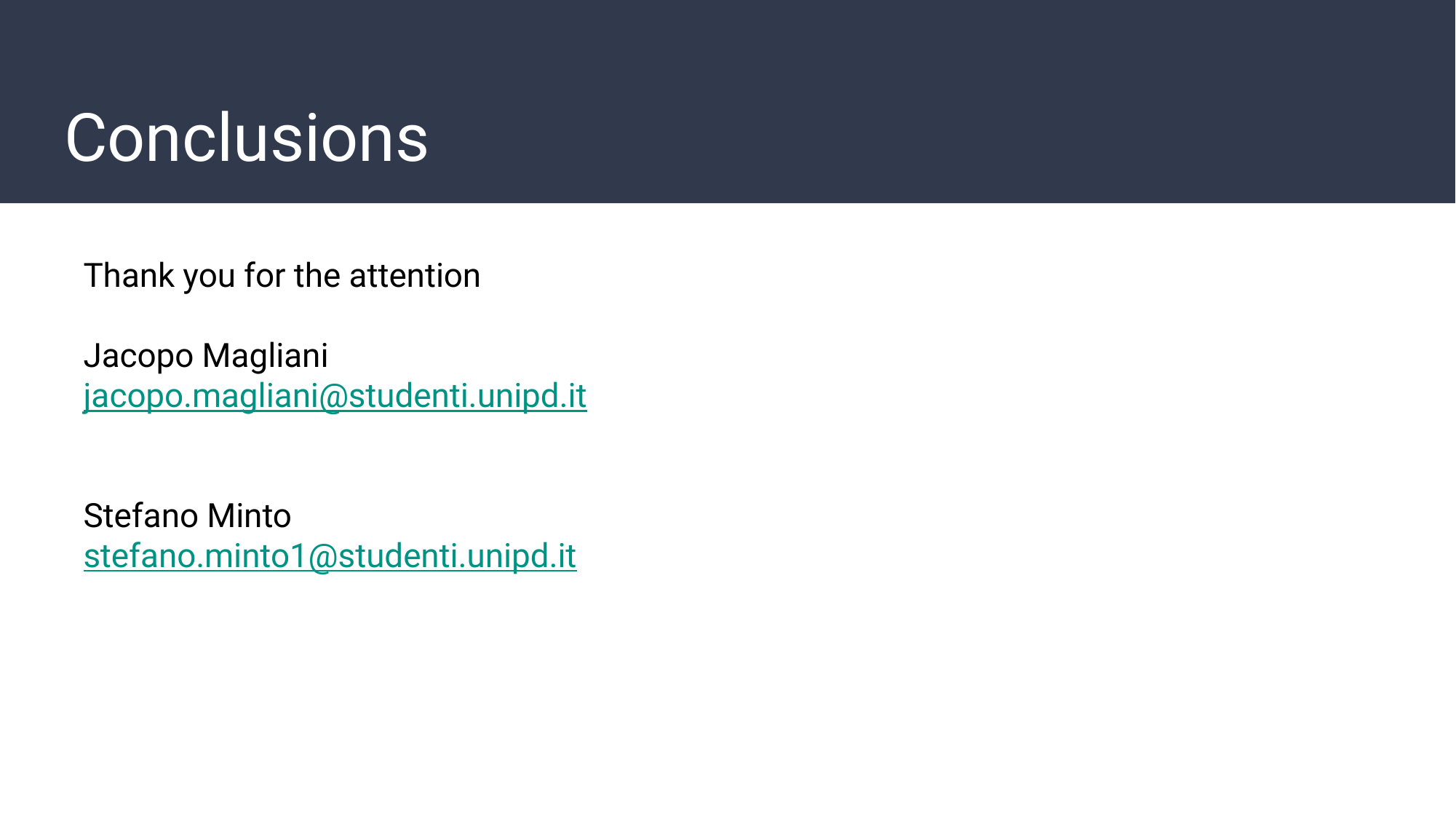

# Conclusions
Thank you for the attention

Jacopo Magliani
jacopo.magliani@studenti.unipd.it

Stefano Minto
stefano.minto1@studenti.unipd.it